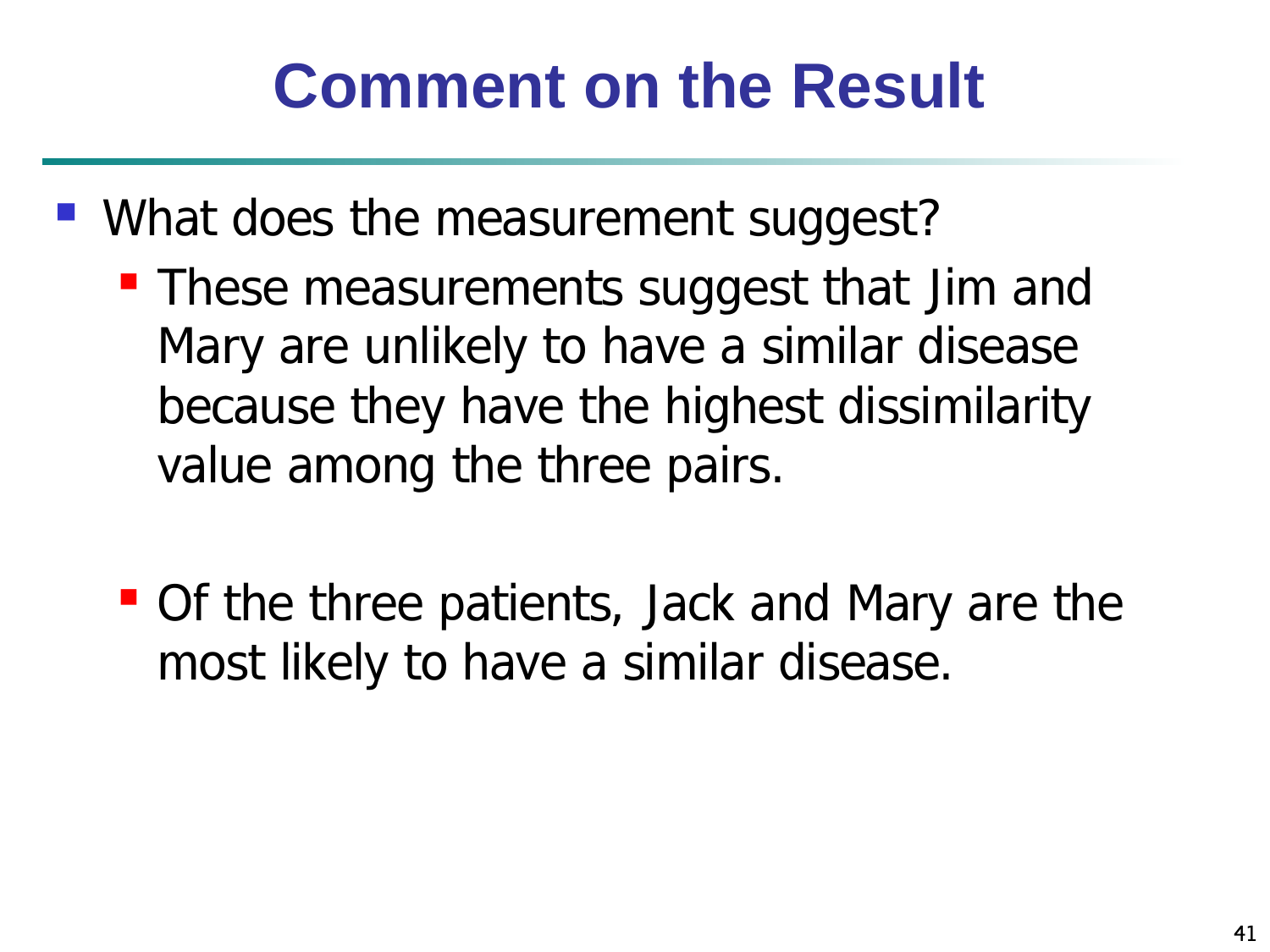

# Comment on the Result
What does the measurement suggest?
These measurements suggest that Jim and Mary are unlikely to have a similar disease because they have the highest dissimilarity value among the three pairs.

Of the three patients, Jack and Mary are the most likely to have a similar disease.

41